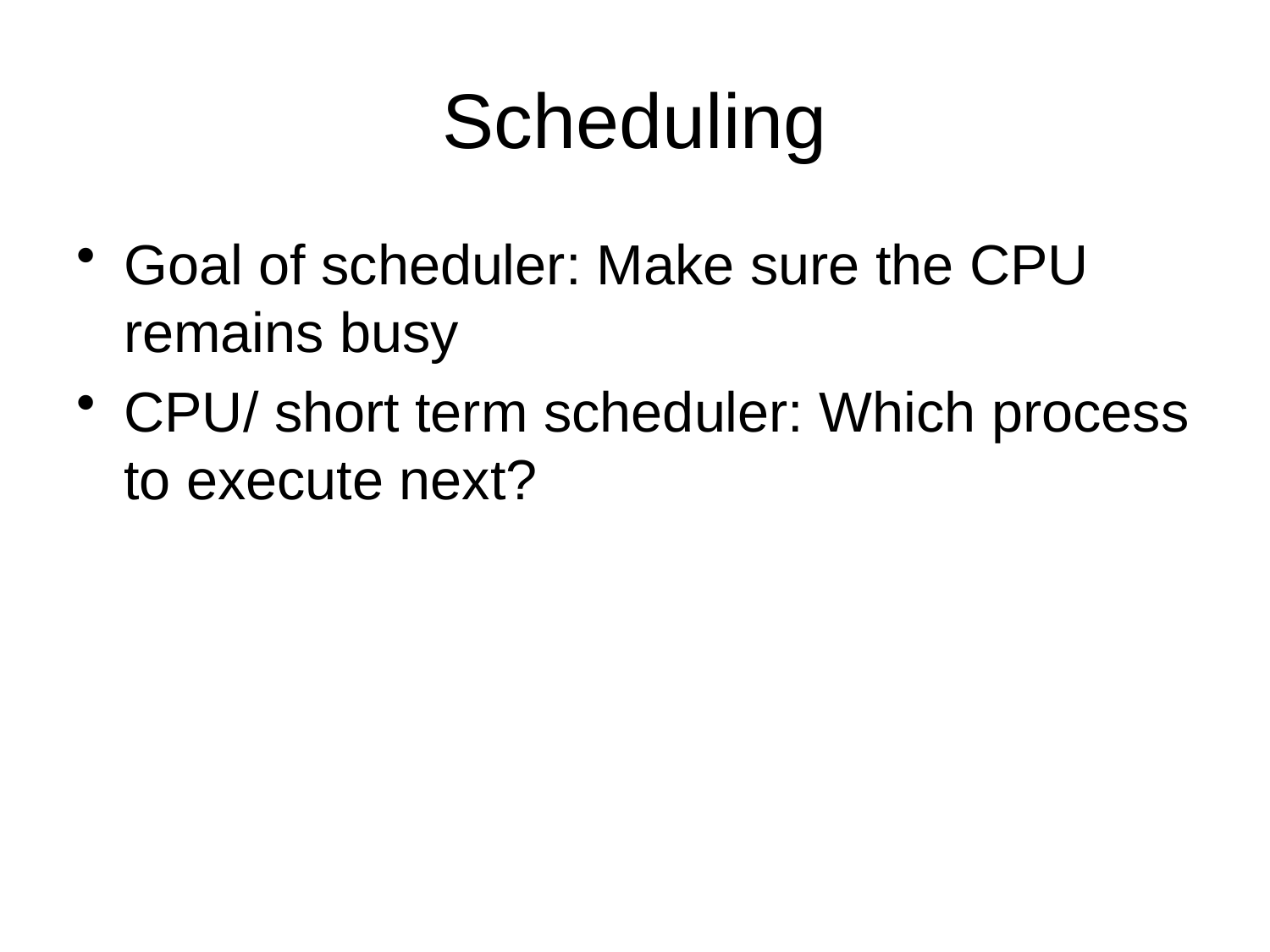

# Scheduling
Goal of scheduler: Make sure the CPU remains busy
CPU/ short term scheduler: Which process to execute next?